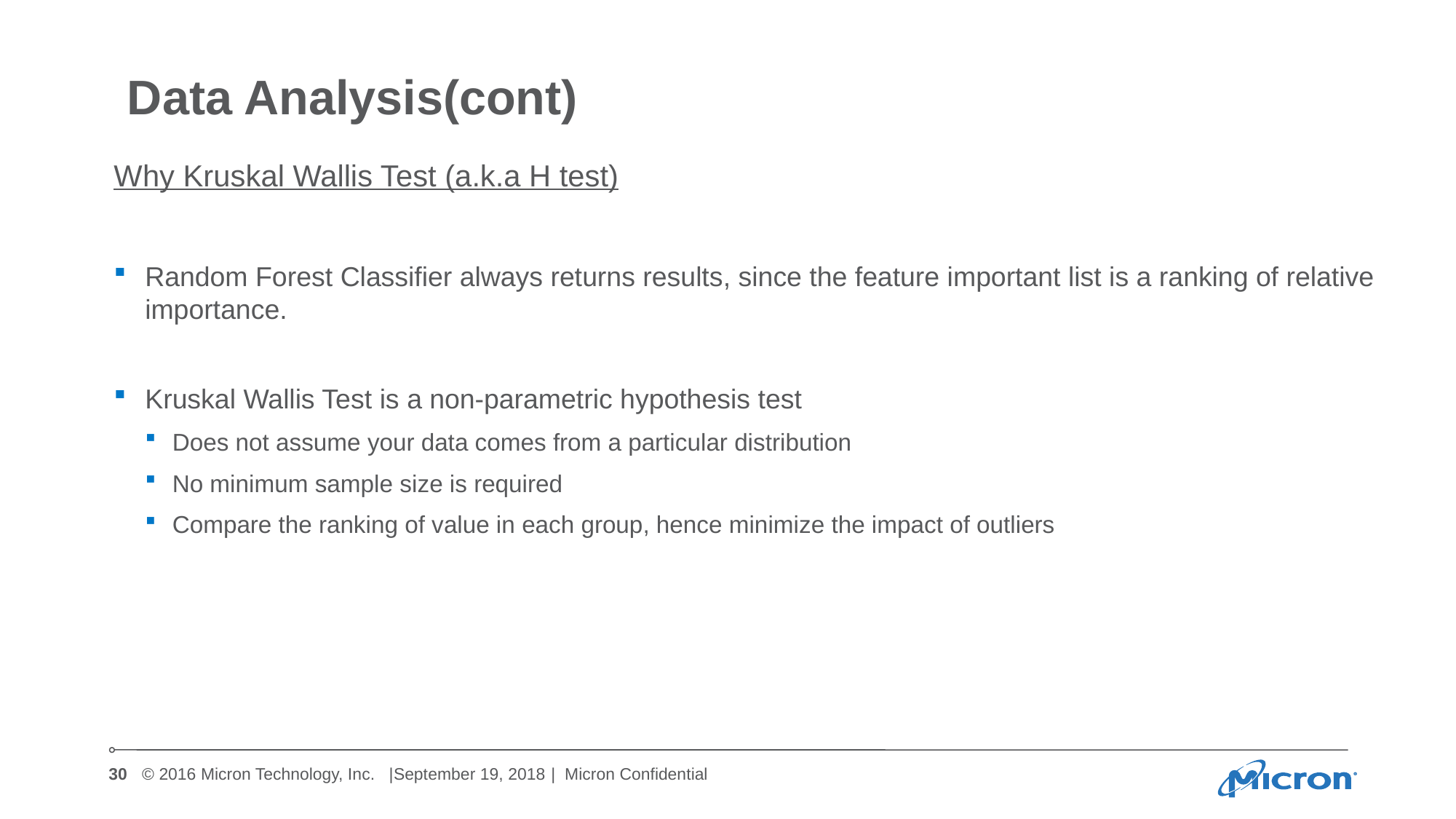

Data Analysis(cont)
Why Kruskal Wallis Test (a.k.a H test)

Random Forest Classifier always returns results, since the feature important list is a ranking of relative importance.

Kruskal Wallis Test is a non-parametric hypothesis test
Does not assume your data comes from a particular distribution
No minimum sample size is required
Compare the ranking of value in each group, hence minimize the impact of outliers

30
September 19, 2018
|  Micron Confidential